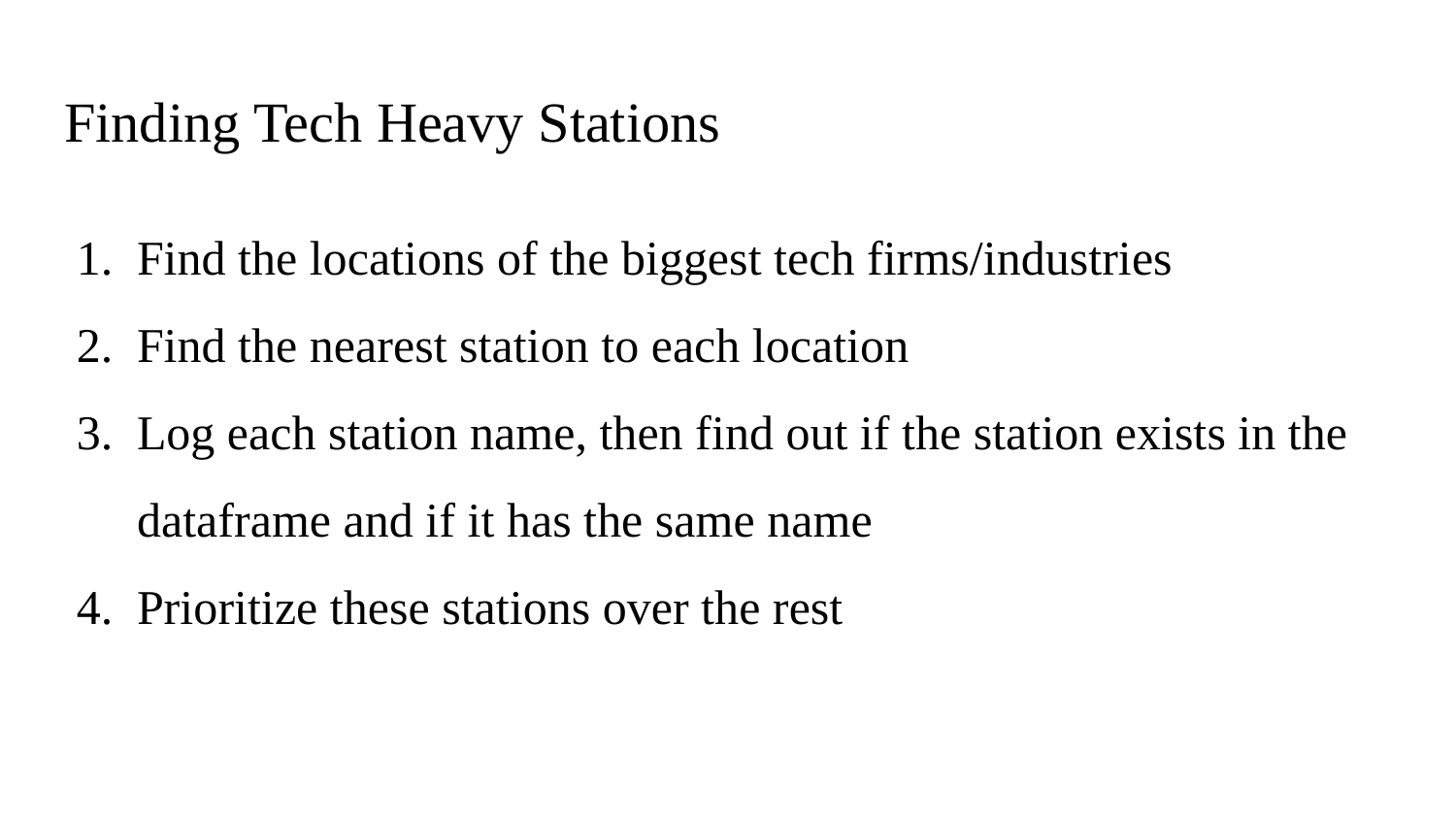

# Finding Tech Heavy Stations
Find the locations of the biggest tech firms/industries
Find the nearest station to each location
Log each station name, then find out if the station exists in the dataframe and if it has the same name
Prioritize these stations over the rest